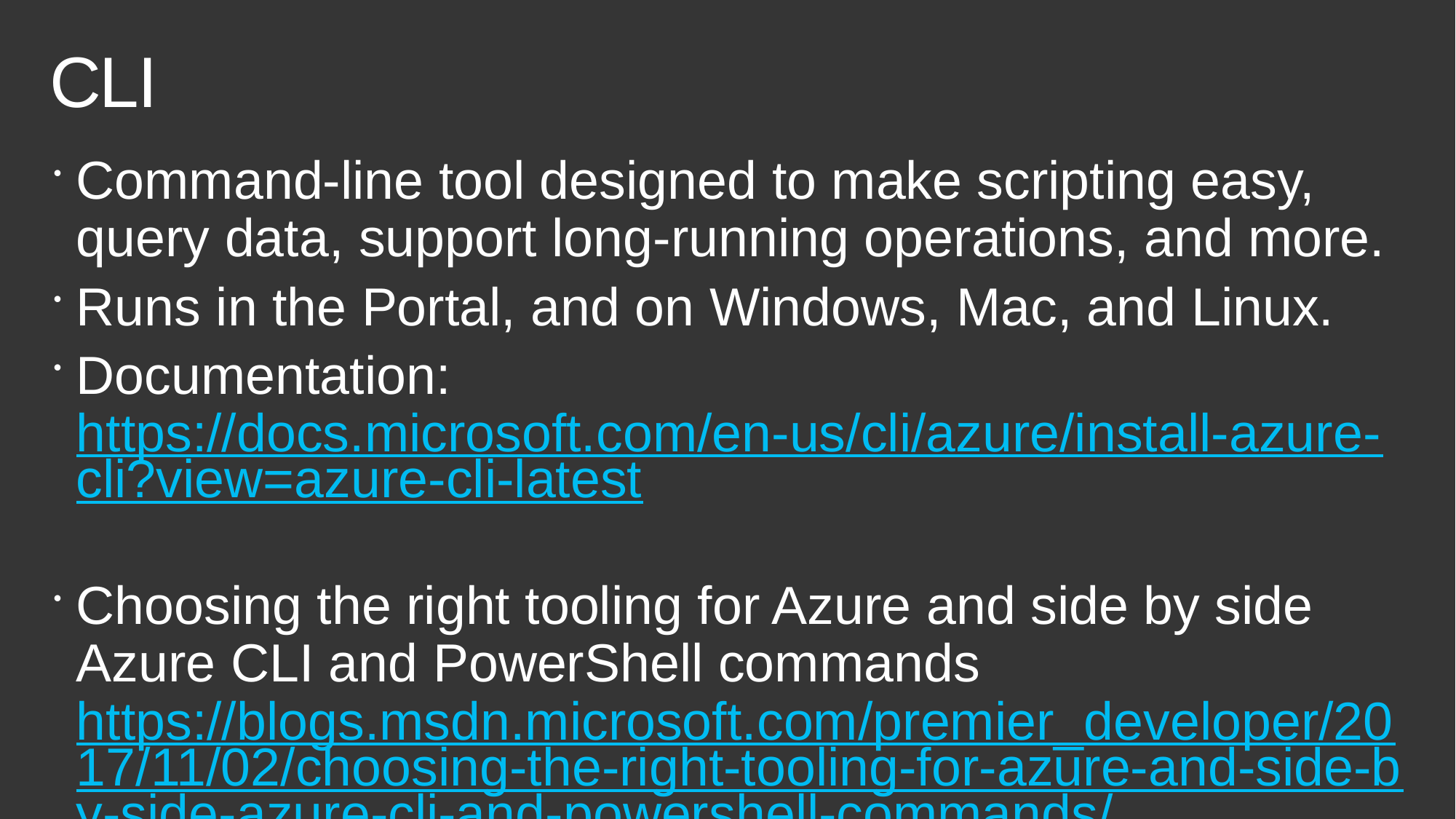

# CLI
Command-line tool designed to make scripting easy, query data, support long-running operations, and more.
Runs in the Portal, and on Windows, Mac, and Linux.
Documentation: https://docs.microsoft.com/en-us/cli/azure/install-azure-cli?view=azure-cli-latest
Choosing the right tooling for Azure and side by side Azure CLI and PowerShell commands https://blogs.msdn.microsoft.com/premier_developer/2017/11/02/choosing-the-right-tooling-for-azure-and-side-by-side-azure-cli-and-powershell-commands/